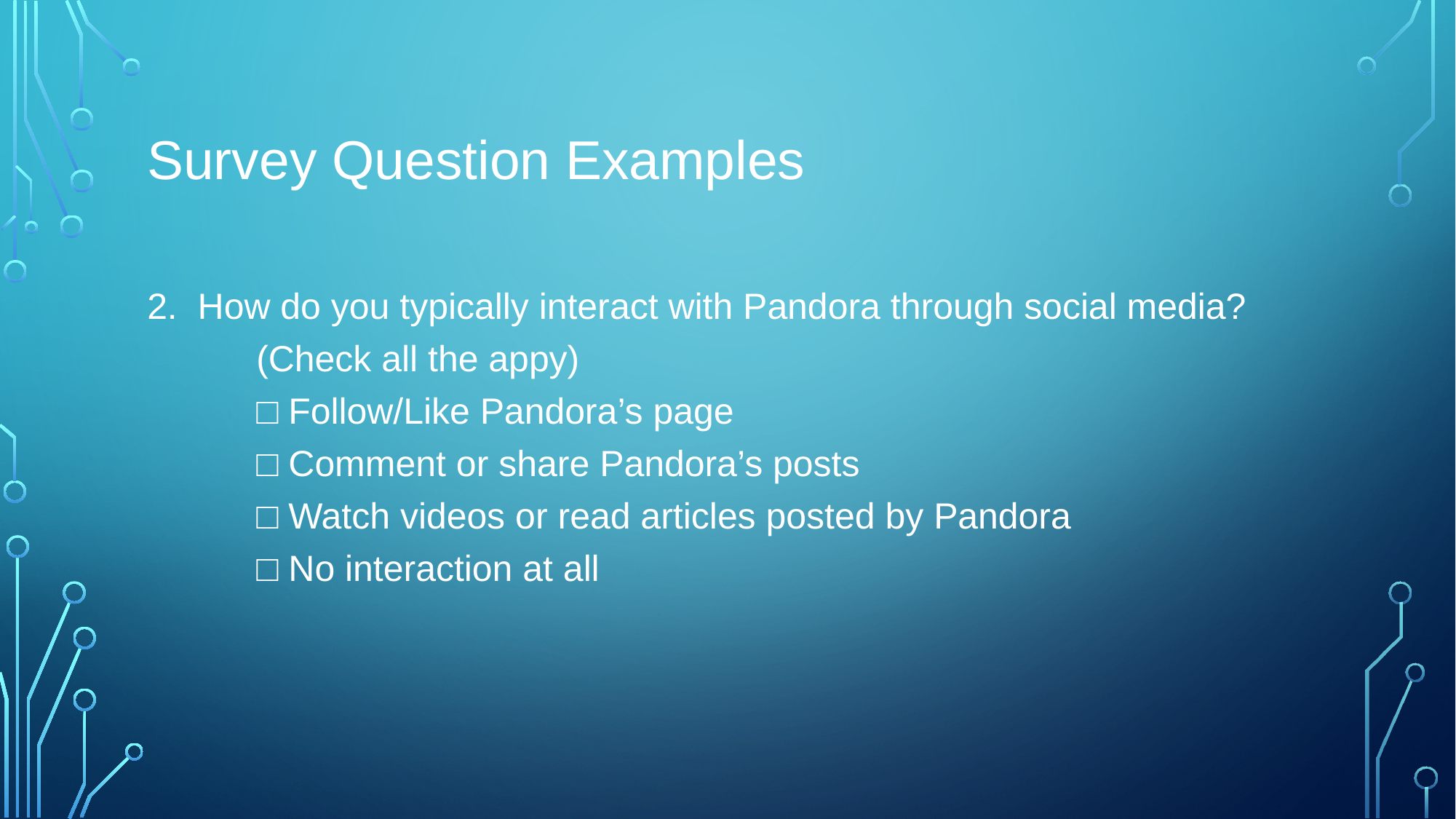

# Survey Question Examples
2.  How do you typically interact with Pandora through social media?
 	(Check all the appy)
	□ Follow/Like Pandora’s page
	□ Comment or share Pandora’s posts
	□ Watch videos or read articles posted by Pandora
	□ No interaction at all